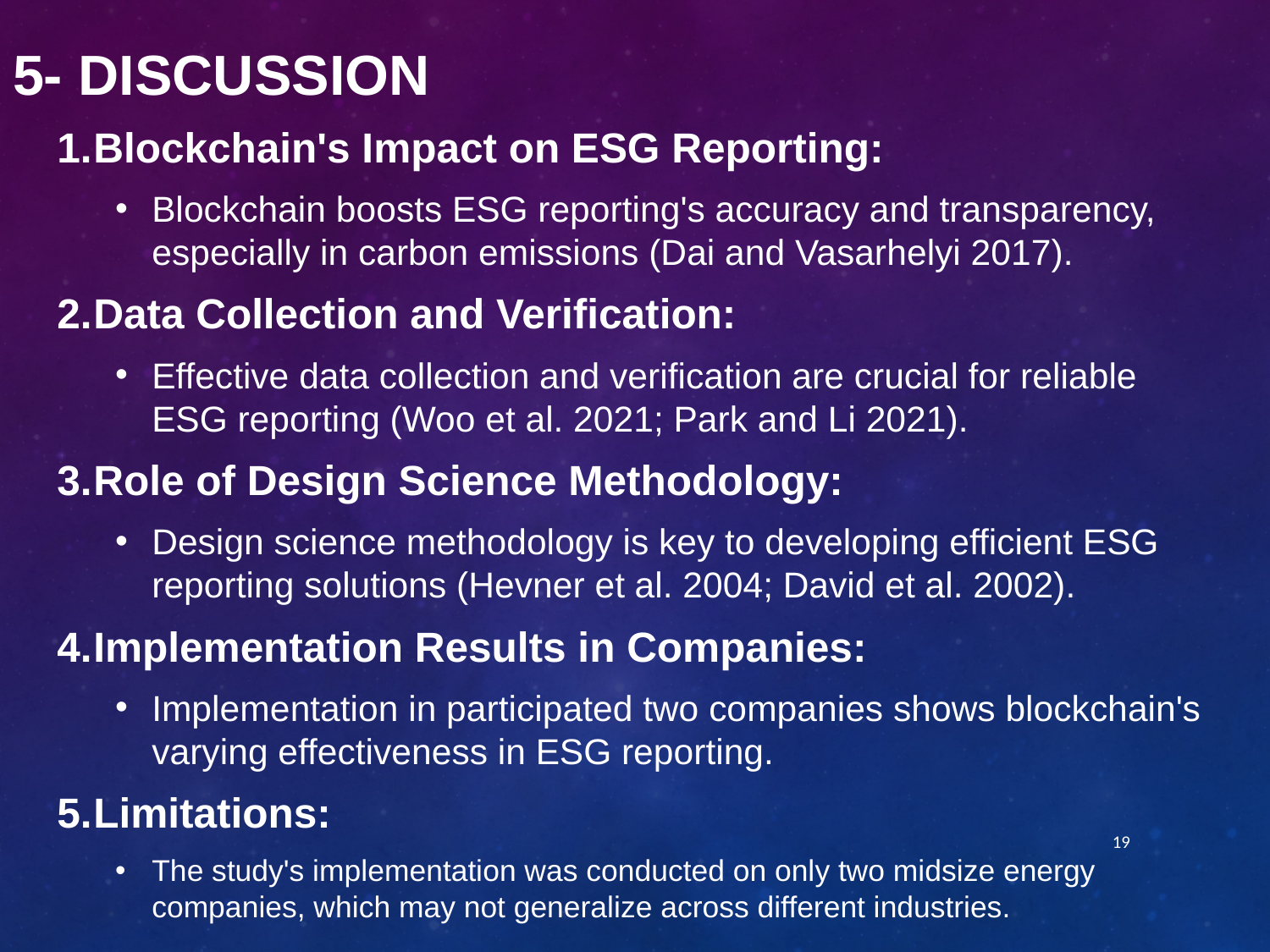

5- Discussion
Blockchain's Impact on ESG Reporting:
Blockchain boosts ESG reporting's accuracy and transparency, especially in carbon emissions (Dai and Vasarhelyi 2017).
Data Collection and Verification:
Effective data collection and verification are crucial for reliable ESG reporting (Woo et al. 2021; Park and Li 2021).
Role of Design Science Methodology:
Design science methodology is key to developing efficient ESG reporting solutions (Hevner et al. 2004; David et al. 2002).
Implementation Results in Companies:
Implementation in participated two companies shows blockchain's varying effectiveness in ESG reporting.
Limitations:
The study's implementation was conducted on only two midsize energy companies, which may not generalize across different industries.
19